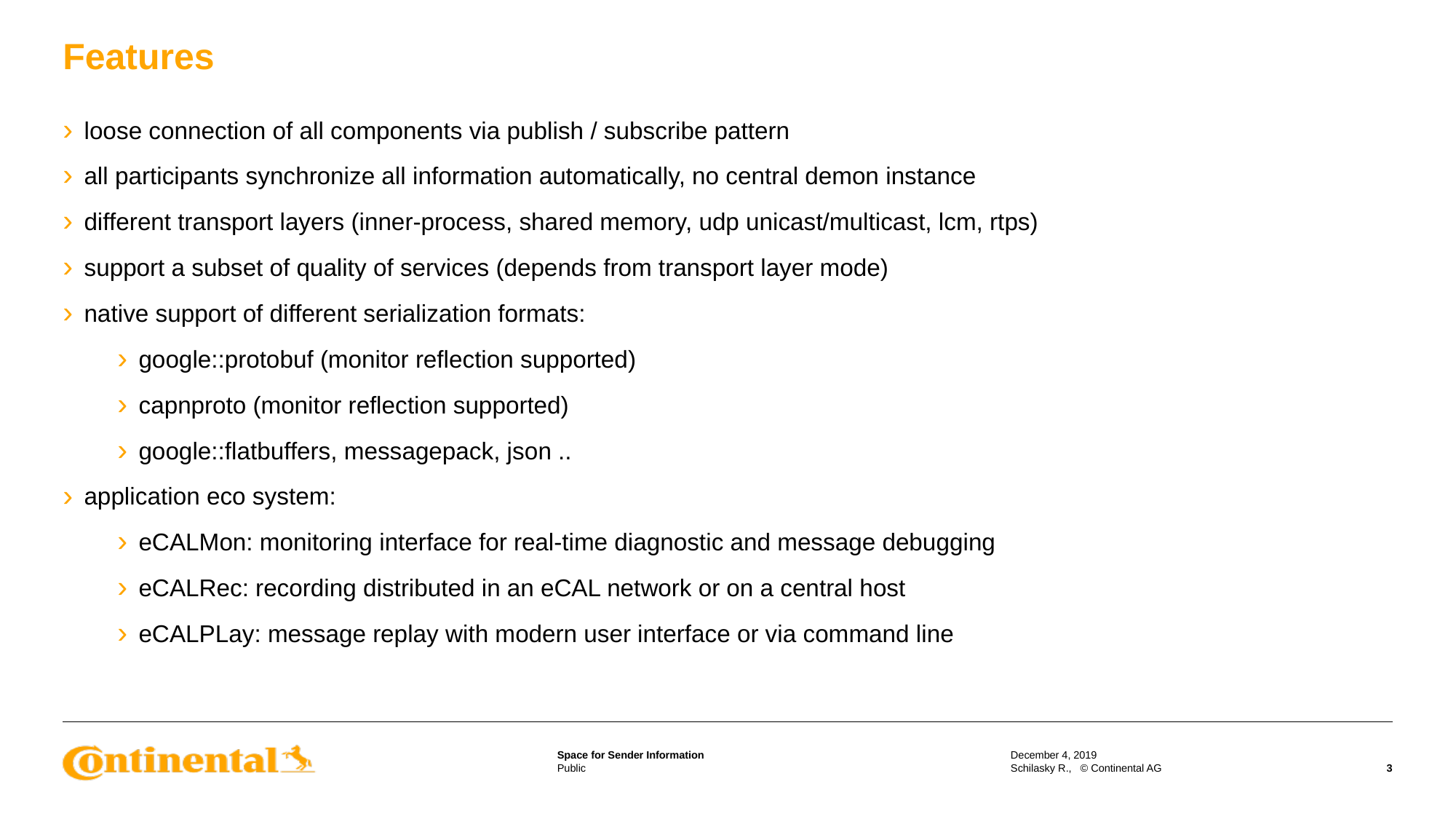

# Features
loose connection of all components via publish / subscribe pattern
all participants synchronize all information automatically, no central demon instance
different transport layers (inner-process, shared memory, udp unicast/multicast, lcm, rtps)
support a subset of quality of services (depends from transport layer mode)
native support of different serialization formats:
google::protobuf (monitor reflection supported)
capnproto (monitor reflection supported)
google::flatbuffers, messagepack, json ..
application eco system:
eCALMon: monitoring interface for real-time diagnostic and message debugging
eCALRec: recording distributed in an eCAL network or on a central host
eCALPLay: message replay with modern user interface or via command line
December 4, 2019
Schilasky R.,   © Continental AG
3